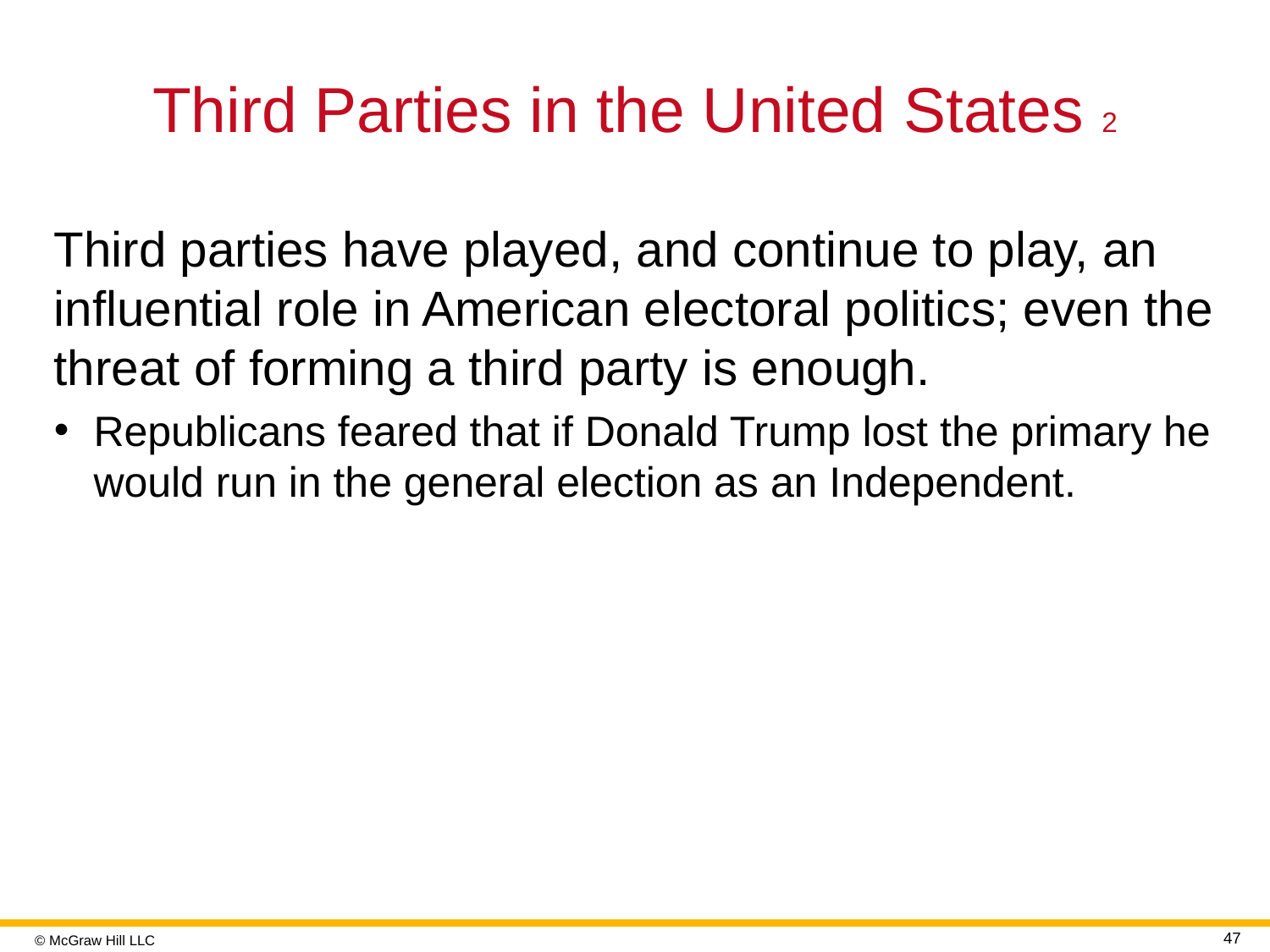

# Third Parties in the United States 2
Third parties have played, and continue to play, an influential role in American electoral politics; even the threat of forming a third party is enough.
Republicans feared that if Donald Trump lost the primary he would run in the general election as an Independent.
47